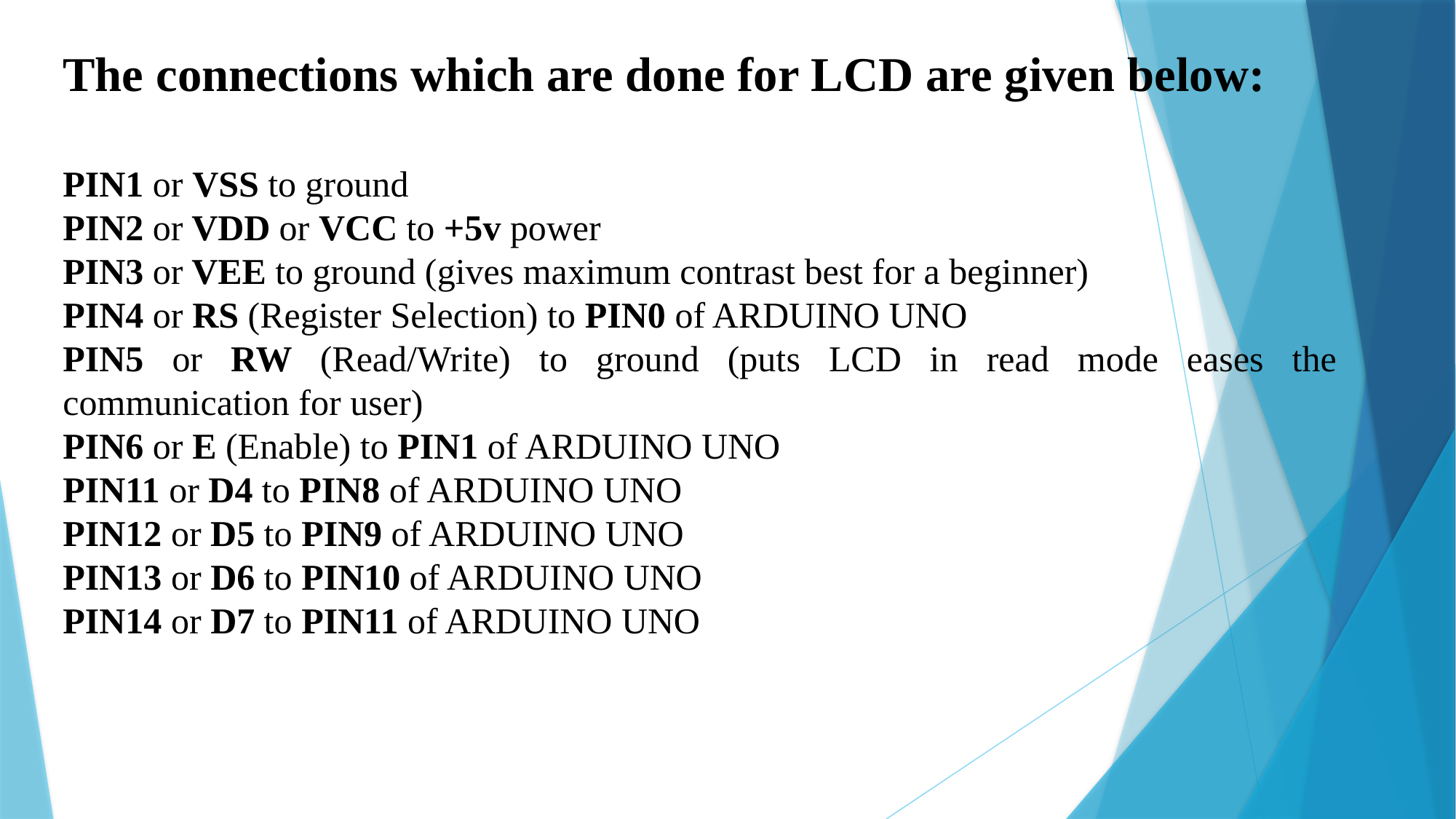

The connections which are done for LCD are given below:

PIN1 or VSS to ground
PIN2 or VDD or VCC to +5v power
PIN3 or VEE to ground (gives maximum contrast best for a beginner)
PIN4 or RS (Register Selection) to PIN0 of ARDUINO UNO
PIN5 or RW (Read/Write) to ground (puts LCD in read mode eases the communication for user)
PIN6 or E (Enable) to PIN1 of ARDUINO UNO
PIN11 or D4 to PIN8 of ARDUINO UNO
PIN12 or D5 to PIN9 of ARDUINO UNO
PIN13 or D6 to PIN10 of ARDUINO UNO
PIN14 or D7 to PIN11 of ARDUINO UNO